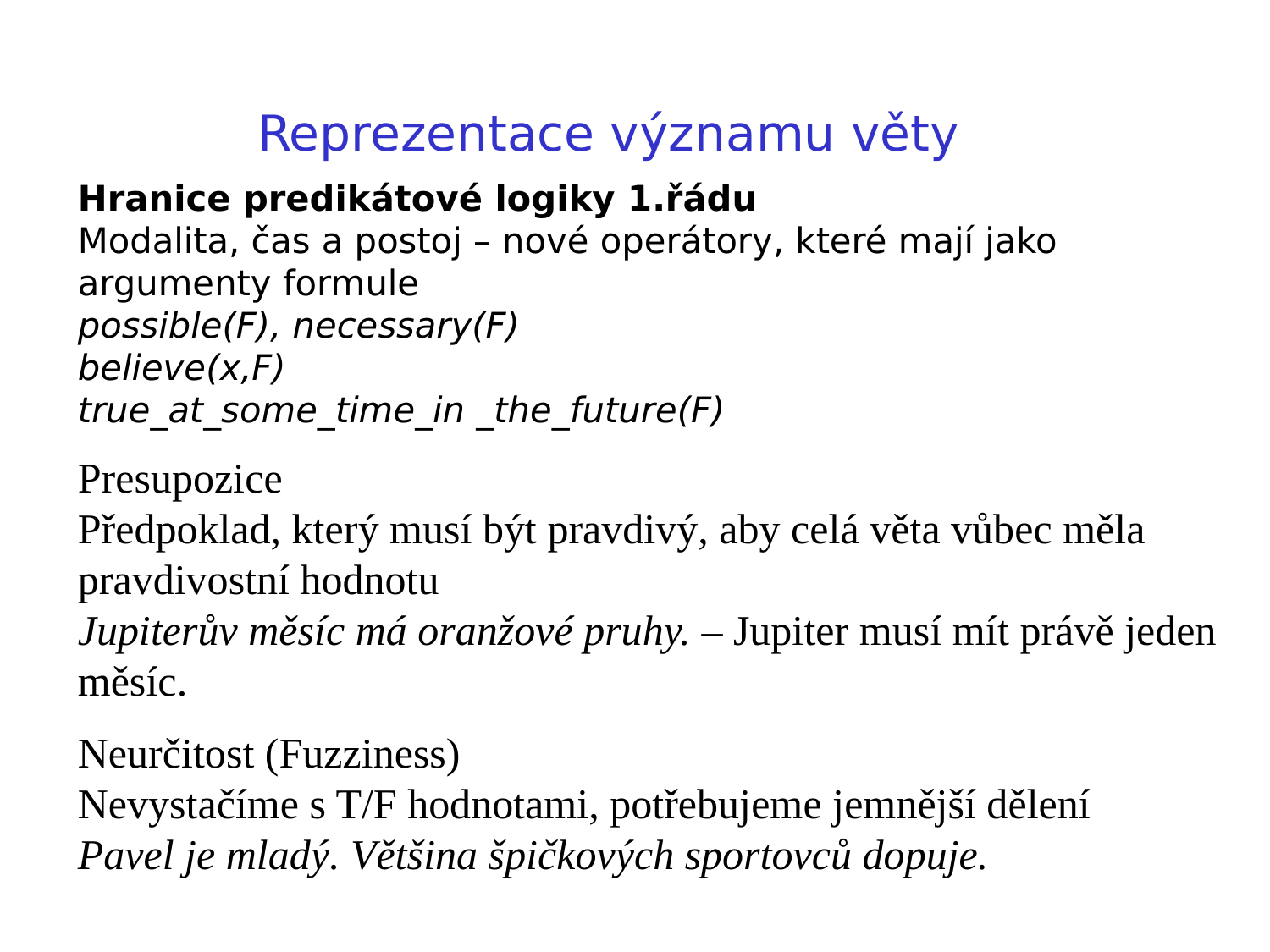

Reprezentace významu věty
Hranice predikátové logiky 1.řádu
Modalita, čas a postoj – nové operátory, které mají jako argumenty formule
possible(F), necessary(F)
believe(x,F)
true_at_some_time_in _the_future(F)
Presupozice
Předpoklad, který musí být pravdivý, aby celá věta vůbec měla pravdivostní hodnotu
Jupiterův měsíc má oranžové pruhy. – Jupiter musí mít právě jeden měsíc.
Neurčitost (Fuzziness)
Nevystačíme s T/F hodnotami, potřebujeme jemnější dělení
Pavel je mladý. Většina špičkových sportovců dopuje.